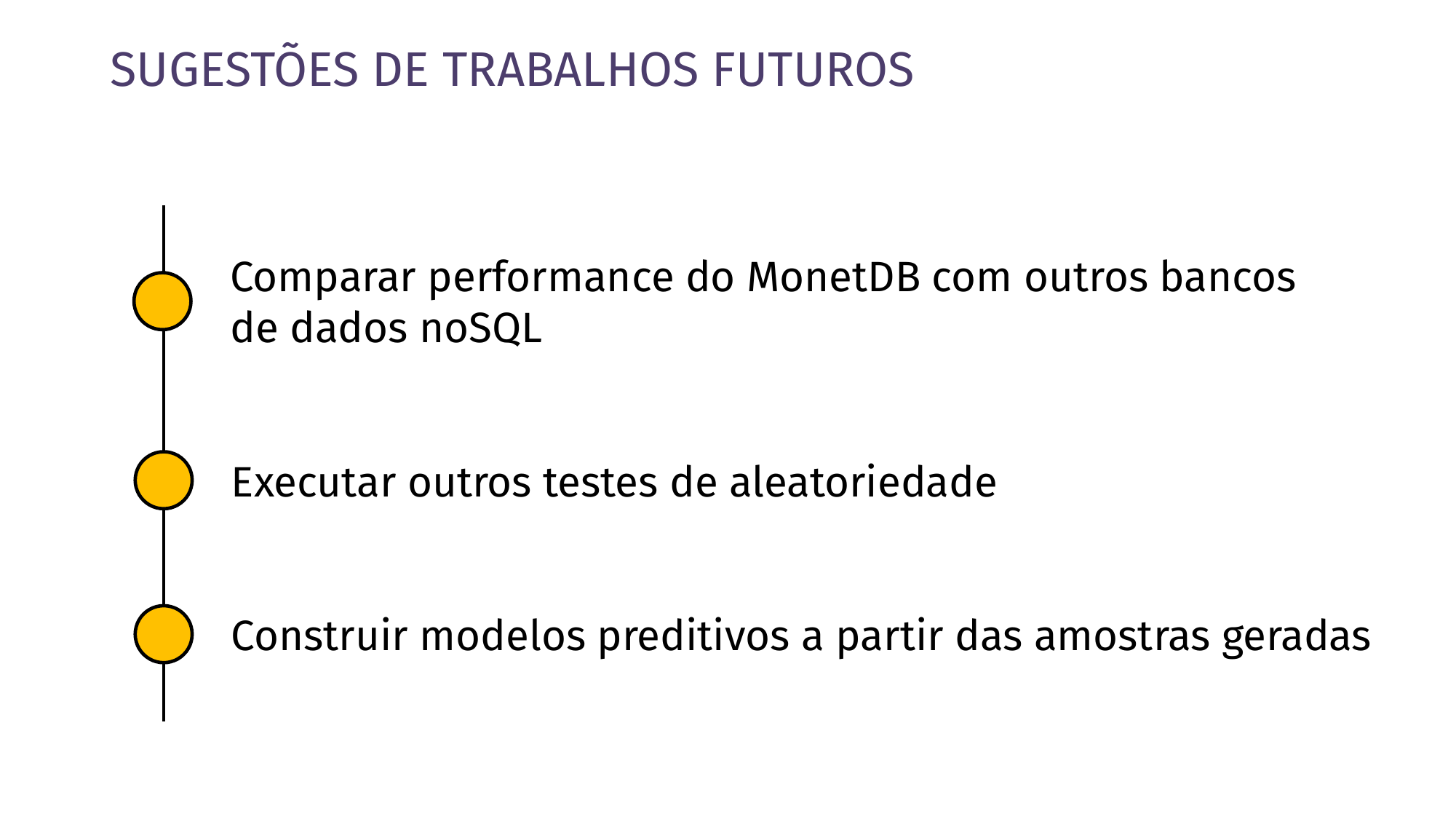

SUGESTÕES DE TRABALHOS FUTUROS
Comparar performance do MonetDB com outros bancos de dados noSQL

Executar outros testes de aleatoriedade

Construir modelos preditivos a partir das amostras geradas